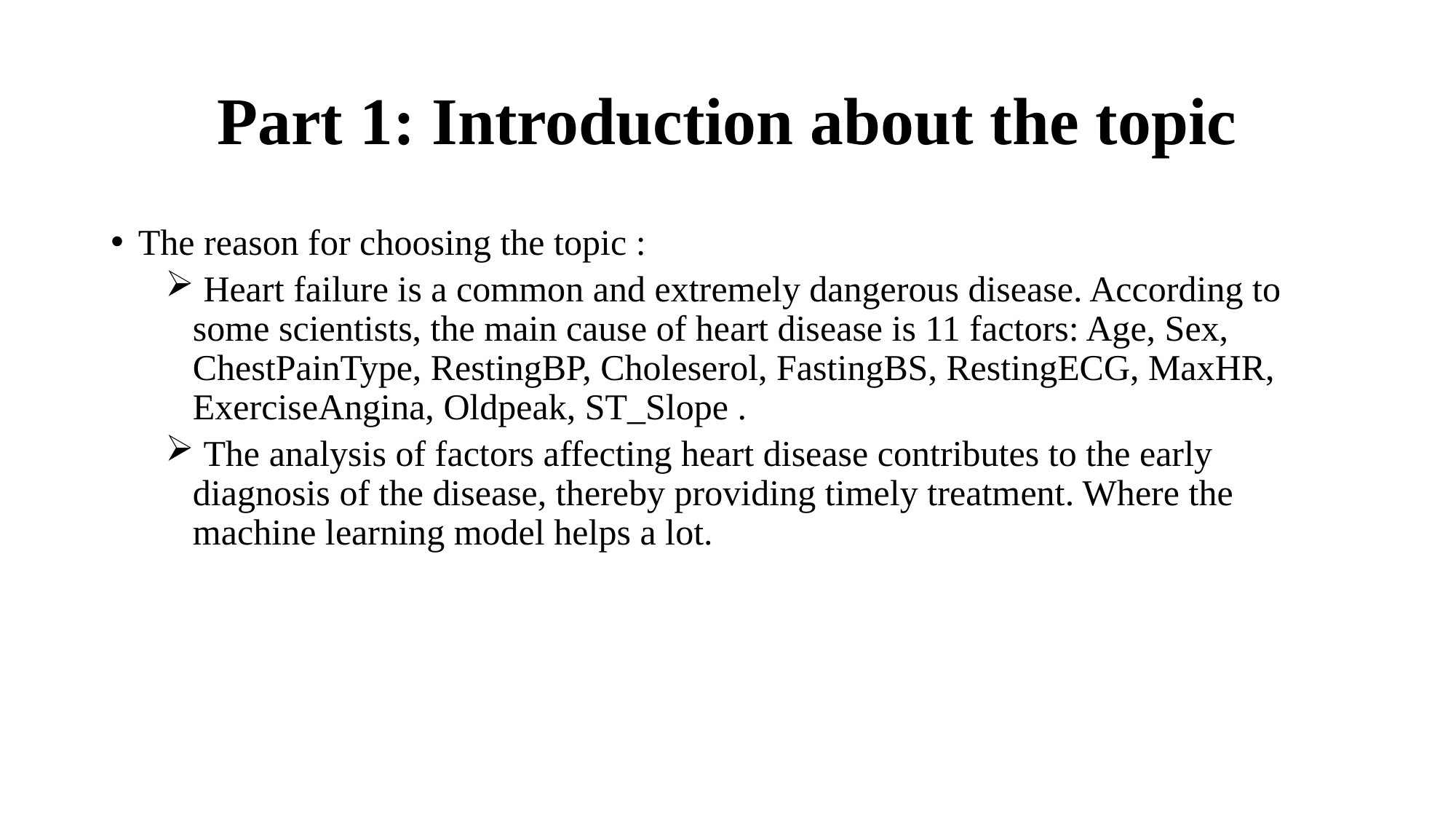

# Part 1: Introduction about the topic
The reason for choosing the topic :
 Heart failure is a common and extremely dangerous disease. According to some scientists, the main cause of heart disease is 11 factors: Age, Sex, ChestPainType, RestingBP, Choleserol, FastingBS, RestingECG, MaxHR, ExerciseAngina, Oldpeak, ST_Slope .
 The analysis of factors affecting heart disease contributes to the early diagnosis of the disease, thereby providing timely treatment. Where the machine learning model helps a lot.